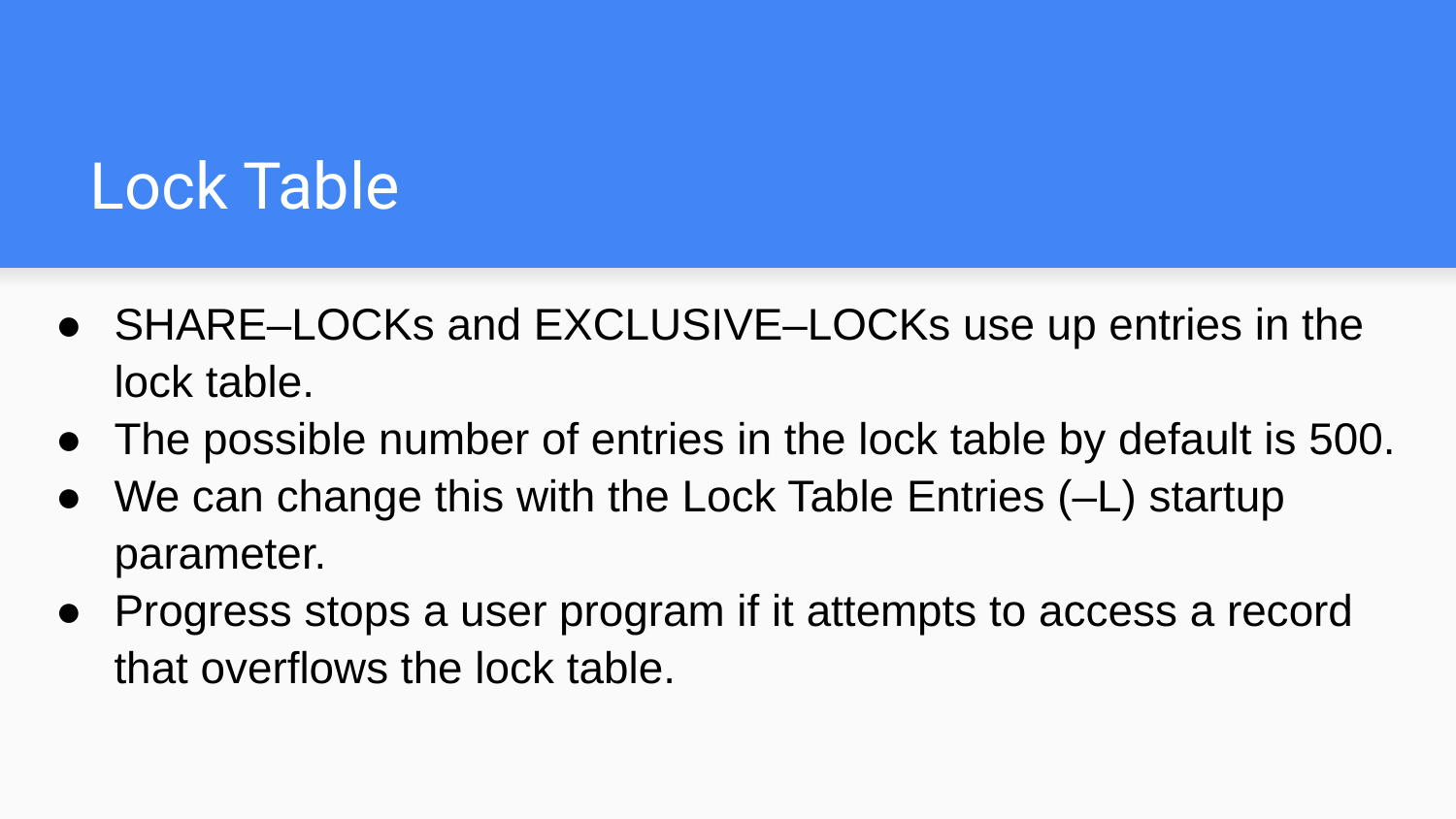

# Lock Table
SHARE–LOCKs and EXCLUSIVE–LOCKs use up entries in the lock table.
The possible number of entries in the lock table by default is 500.
We can change this with the Lock Table Entries (–L) startup parameter.
Progress stops a user program if it attempts to access a record that overflows the lock table.